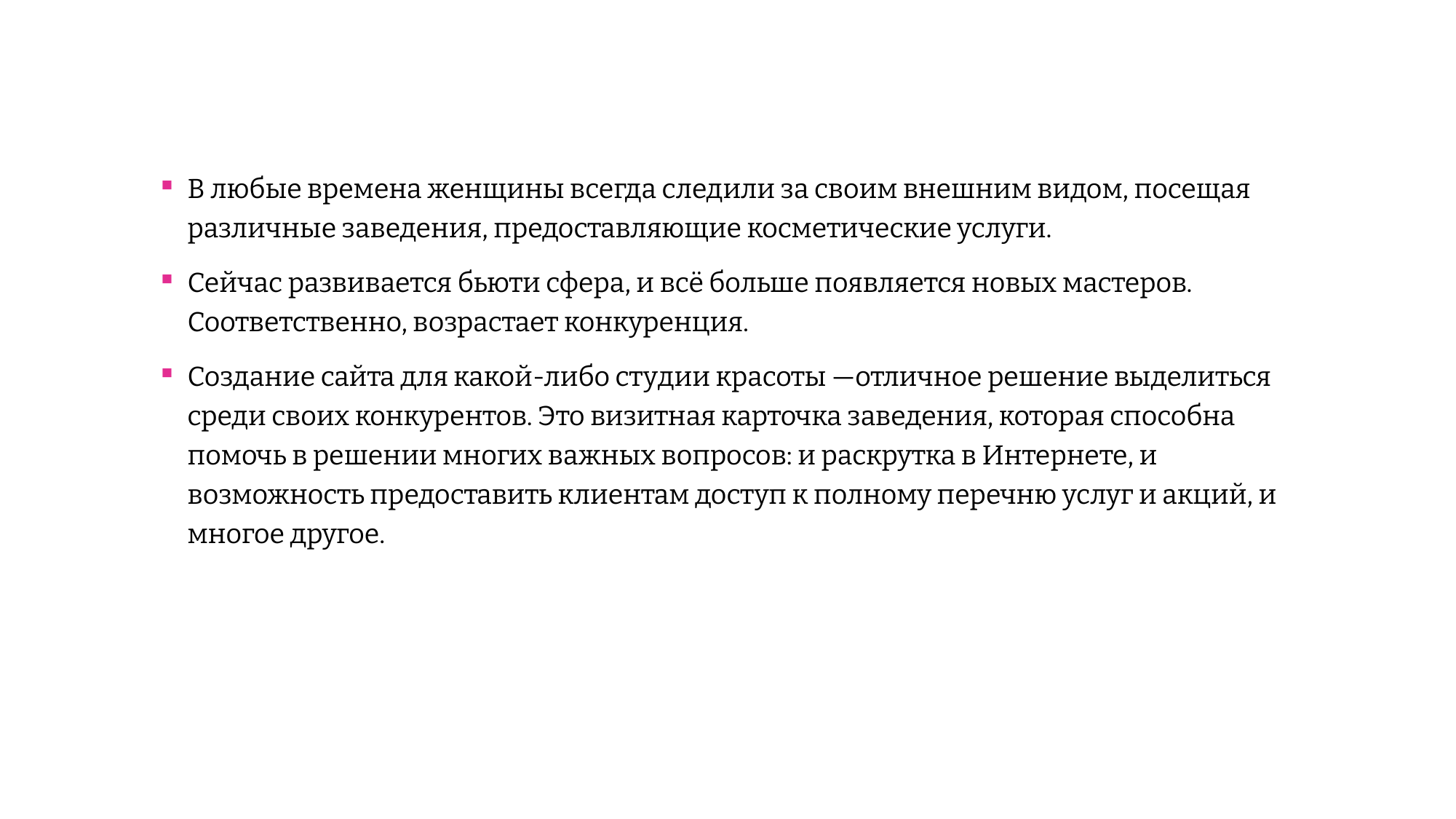

В любые времена женщины всегда следили за своим внешним видом, посещая различные заведения, предоставляющие косметические услуги.
Сейчас развивается бьюти сфера, и всё больше появляется новых мастеров. Соответственно, возрастает конкуренция.
Создание сайта для какой-либо студии красоты —отличное решение выделиться среди своих конкурентов. Это визитная карточка заведения, которая способна помочь в решении многих важных вопросов: и раскрутка в Интернете, и возможность предоставить клиентам доступ к полному перечню услуг и акций, и многое другое.